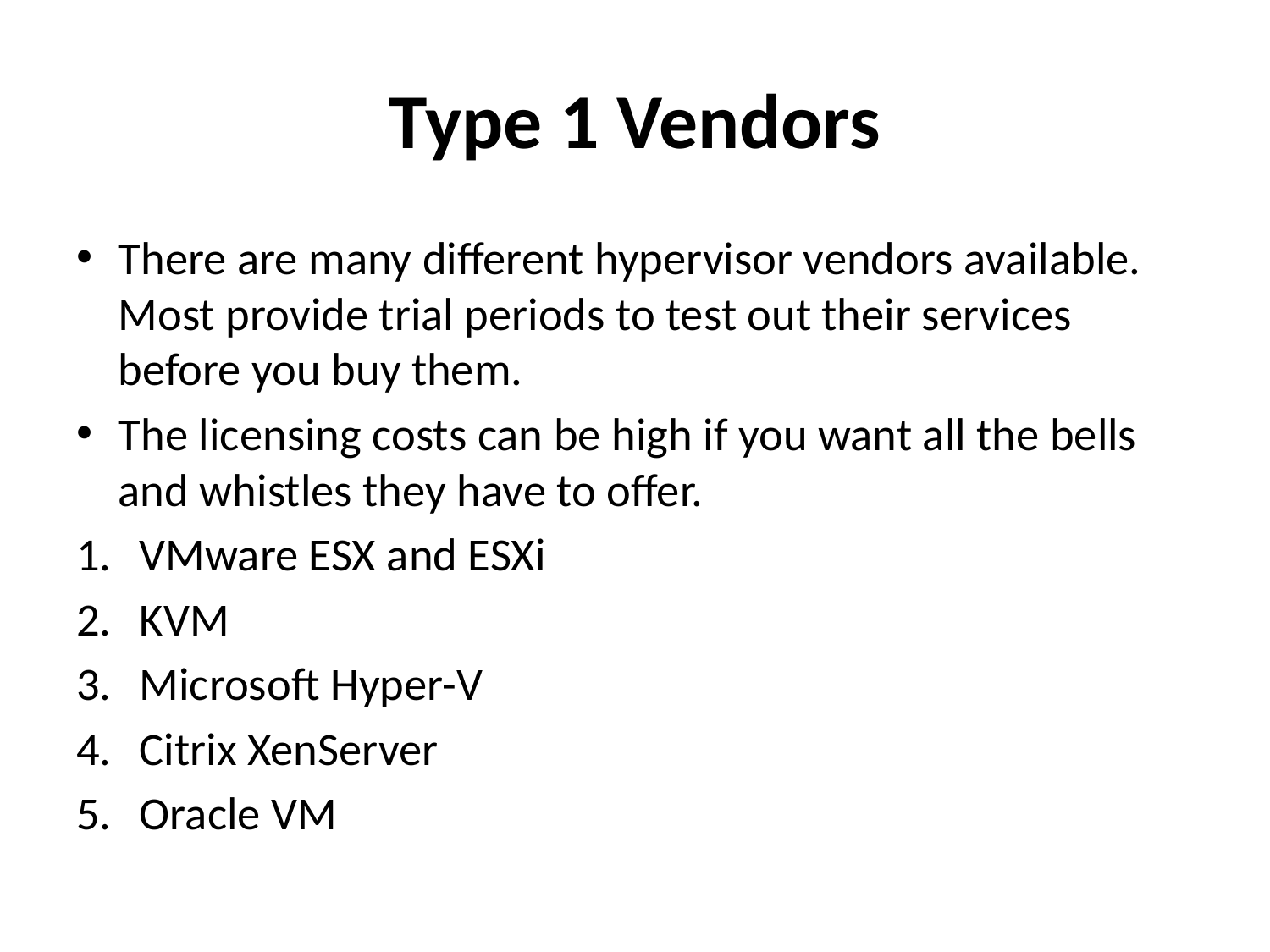

# Type 1 Vendors
There are many different hypervisor vendors available. Most provide trial periods to test out their services before you buy them.
The licensing costs can be high if you want all the bells and whistles they have to offer.
VMware ESX and ESXi
KVM
Microsoft Hyper-V
Citrix XenServer
Oracle VM